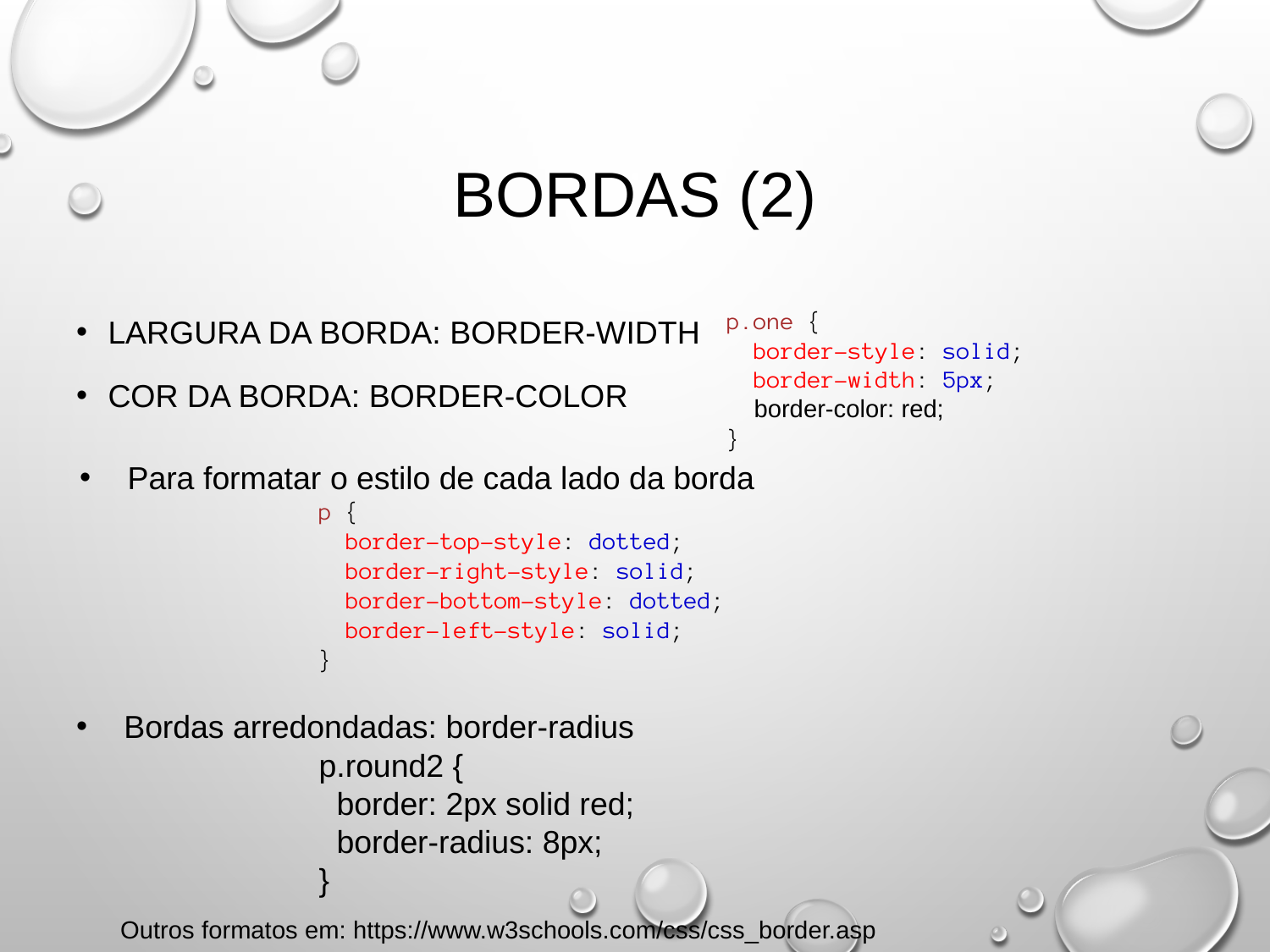

# Bordas (2)
p.one {
  border-style: solid;
  border-width: 5px;
  border-color: red;
}
Largura da Borda: border-width
Cor da borda: border-color
Para formatar o estilo de cada lado da borda
p {
  border-top-style: dotted;
  border-right-style: solid;
  border-bottom-style: dotted;
  border-left-style: solid;
}
Bordas arredondadas: border-radius
p.round2 {
  border: 2px solid red;
  border-radius: 8px;
}
Outros formatos em: https://www.w3schools.com/css/css_border.asp